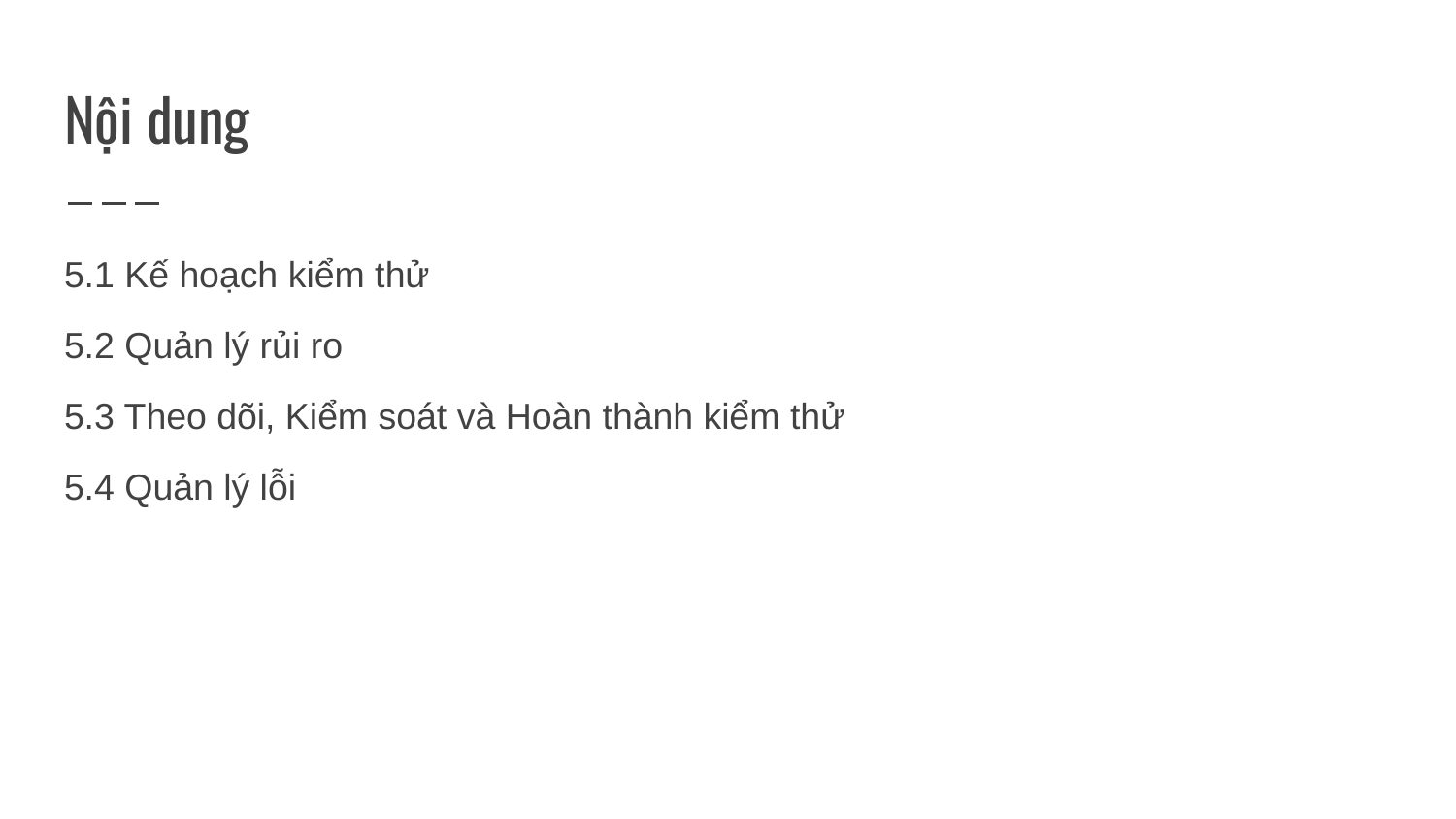

# Nội dung
5.1 Kế hoạch kiểm thử
5.2 Quản lý rủi ro
5.3 Theo dõi, Kiểm soát và Hoàn thành kiểm thử
5.4 Quản lý lỗi